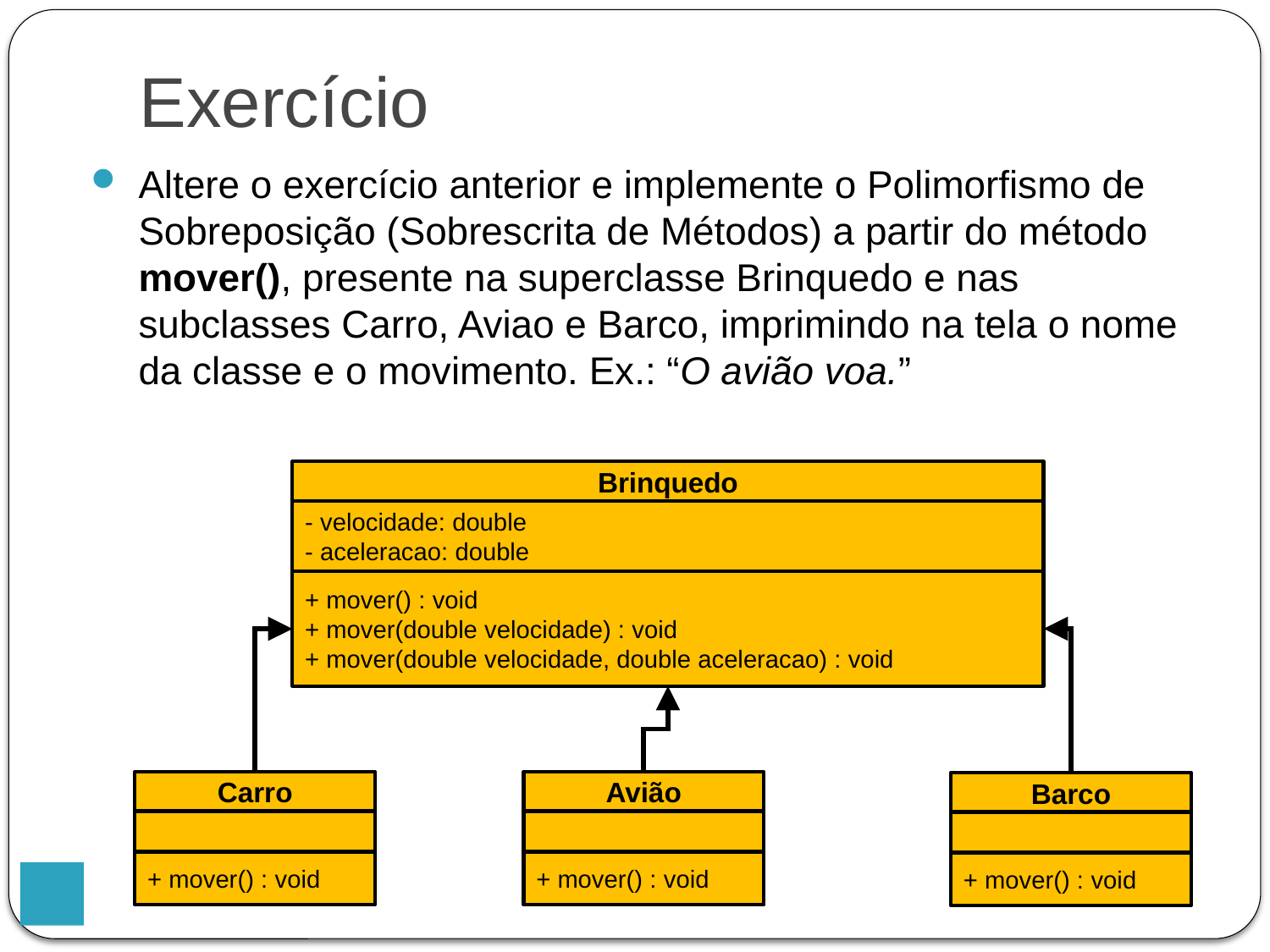

Exercício
Altere o exercício anterior e implemente o Polimorfismo de Sobreposição (Sobrescrita de Métodos) a partir do método mover(), presente na superclasse Brinquedo e nas subclasses Carro, Aviao e Barco, imprimindo na tela o nome da classe e o movimento. Ex.: “O avião voa.”
Brinquedo
- velocidade: double
- aceleracao: double
+ mover() : void
+ mover(double velocidade) : void
+ mover(double velocidade, double aceleracao) : void

Carro

+ mover() : void
Avião

+ mover() : void
Barco

+ mover() : void